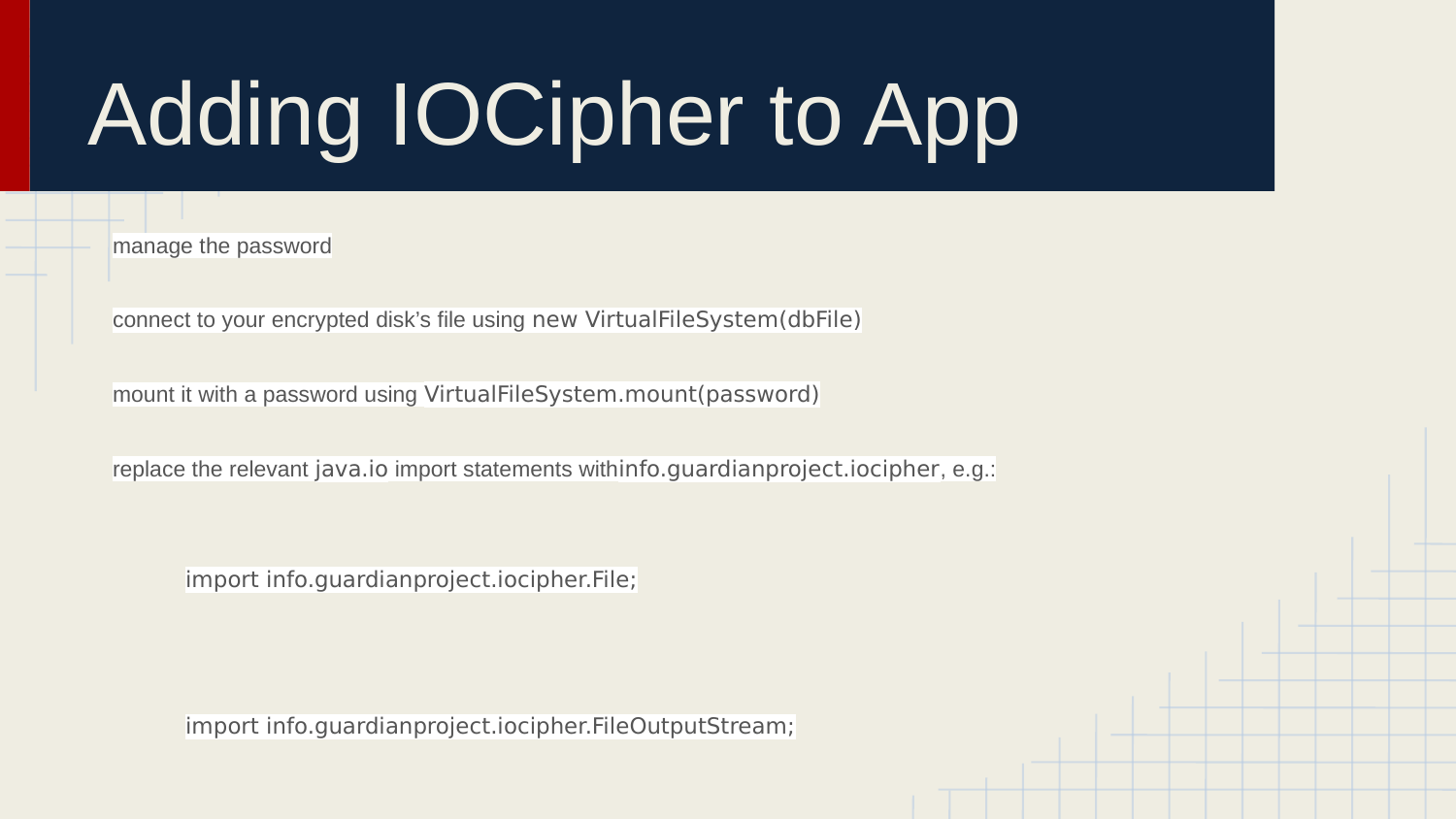

# Adding IOCipher to App
manage the password
connect to your encrypted disk’s file using new VirtualFileSystem(dbFile)
mount it with a password using VirtualFileSystem.mount(password)
replace the relevant java.io import statements withinfo.guardianproject.iocipher, e.g.:
import info.guardianproject.iocipher.File;
import info.guardianproject.iocipher.FileOutputStream;
import info.guardianproject.iocipher.FileReader;
import info.guardianproject.iocipher.IOCipherFileChannel;
import info.guardianproject.iocipher.VirtualFileSystem;
import java.io.FileNotFoundException;
import java.io.IOException;
import java.io.InputStream;
import java.nio.channels.Channels;
import java.nio.channels.ReadableByteChannel;